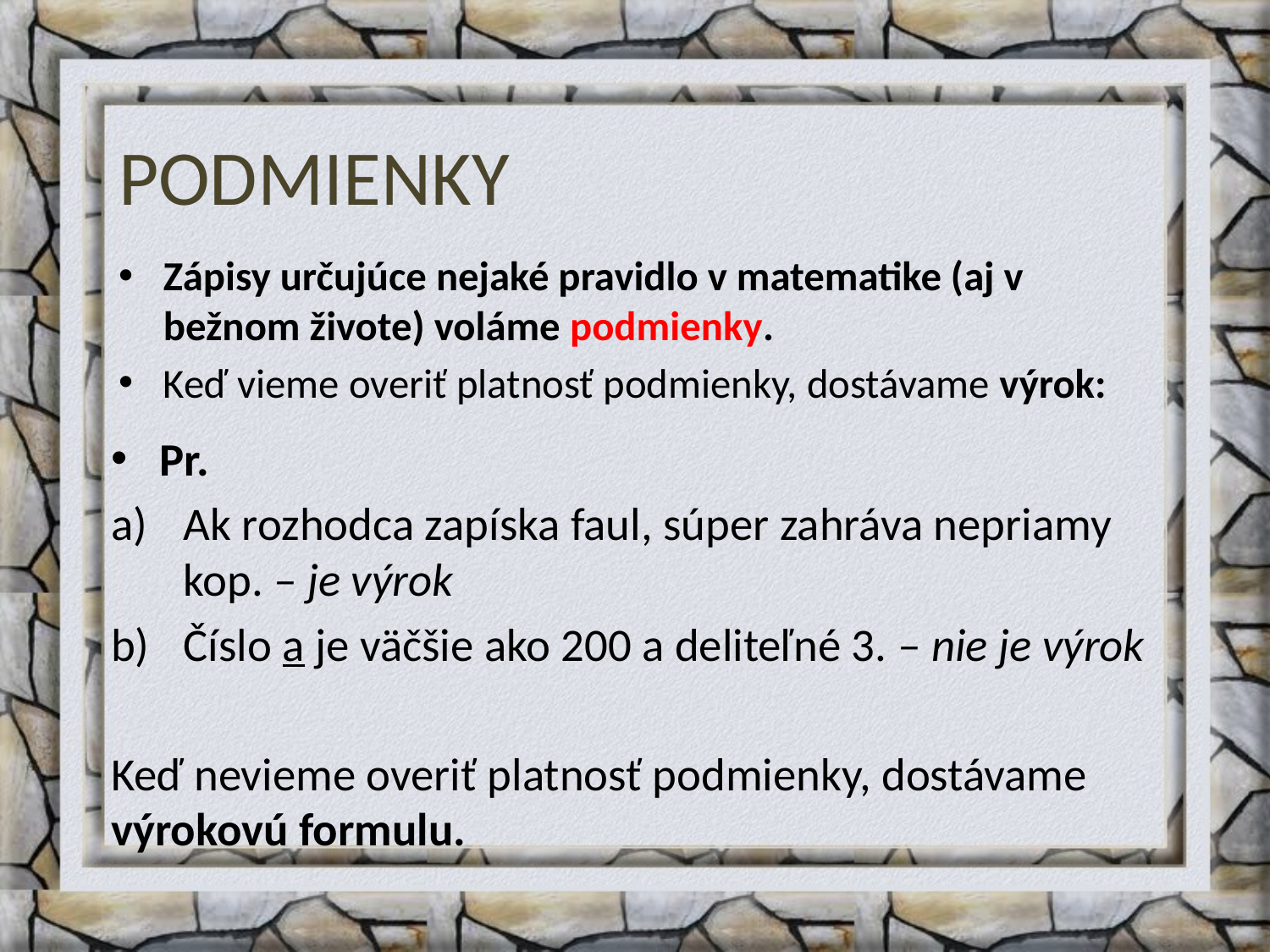

# PODMIENKY
Zápisy určujúce nejaké pravidlo v matematike (aj v bežnom živote) voláme podmienky.
Keď vieme overiť platnosť podmienky, dostávame výrok:

Pr.
Ak rozhodca zapíska faul, súper zahráva nepriamy kop. – je výrok
Číslo a je väčšie ako 200 a deliteľné 3. – nie je výrok

Keď nevieme overiť platnosť podmienky, dostávame výrokovú formulu.